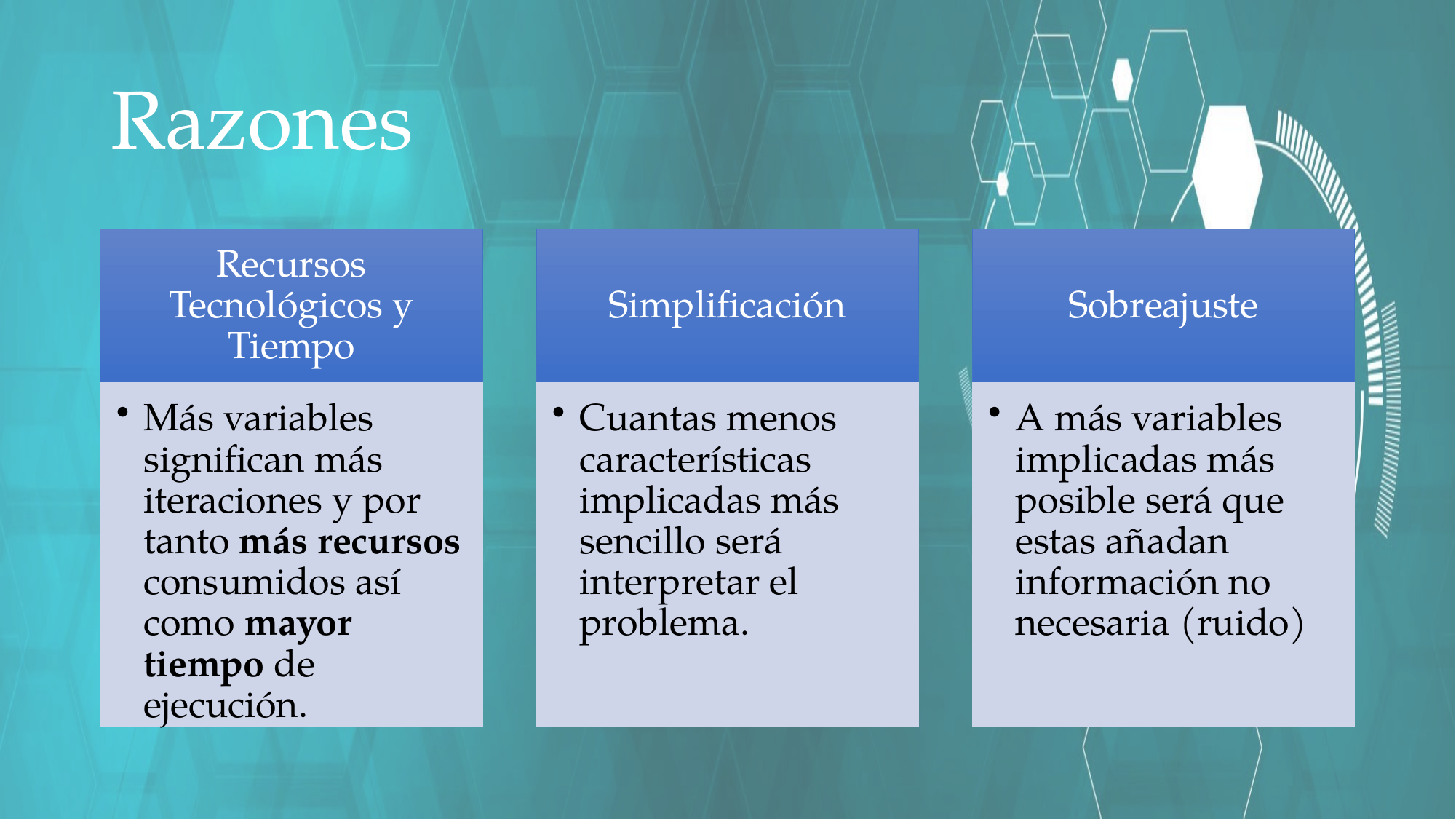

# Razones
Recursos Tecnológicos y Tiempo
Simplificación
Sobreajuste
Cuantas menos características implicadas más sencillo será interpretar el problema.
Más variables significan más iteraciones y por tanto más recursos consumidos así como mayor tiempo de ejecución.
A más variables implicadas más posible será que estas añadan información no necesaria (ruido)